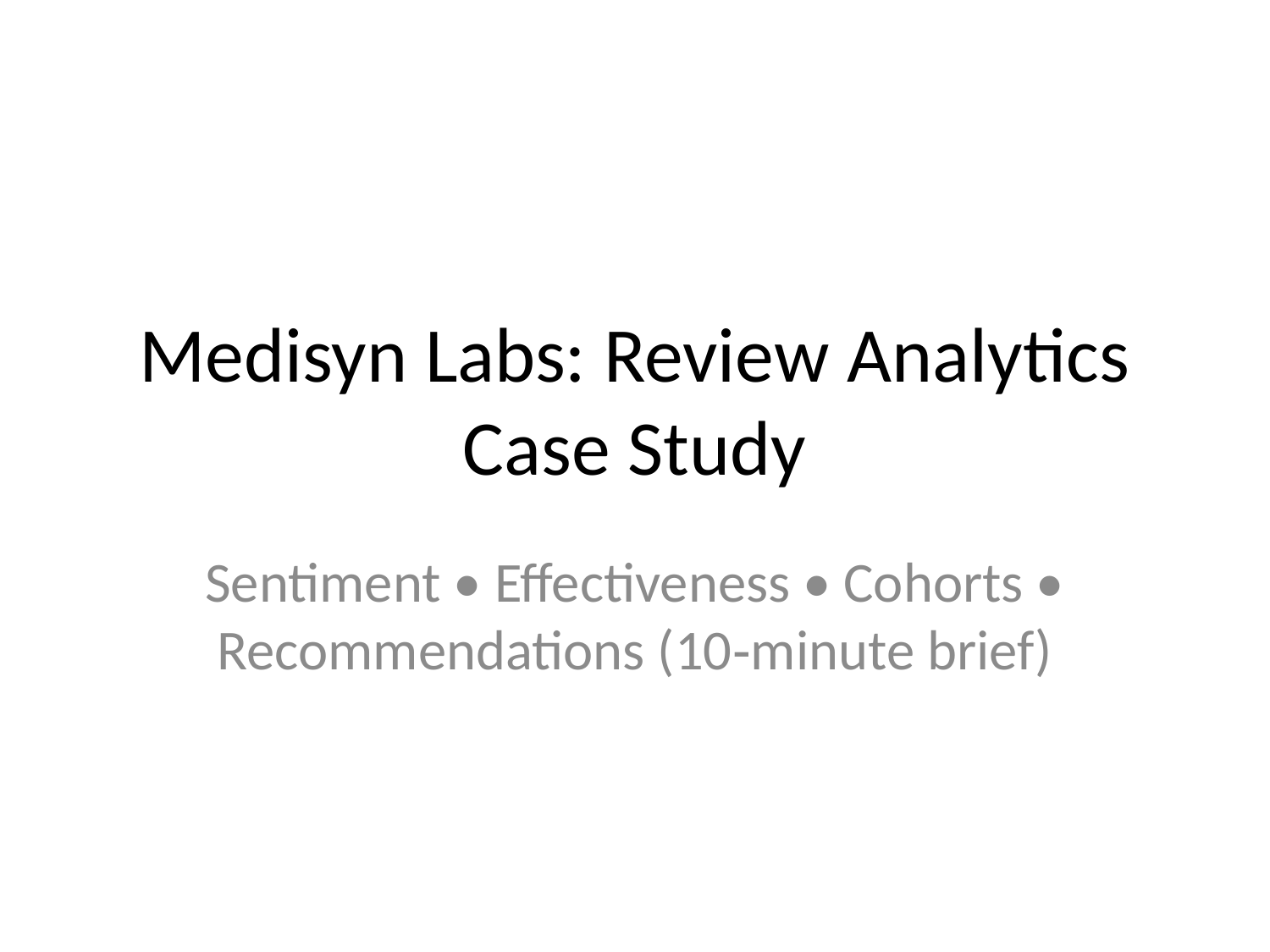

# Medisyn Labs: Review Analytics Case Study
Sentiment • Effectiveness • Cohorts • Recommendations (10‑minute brief)